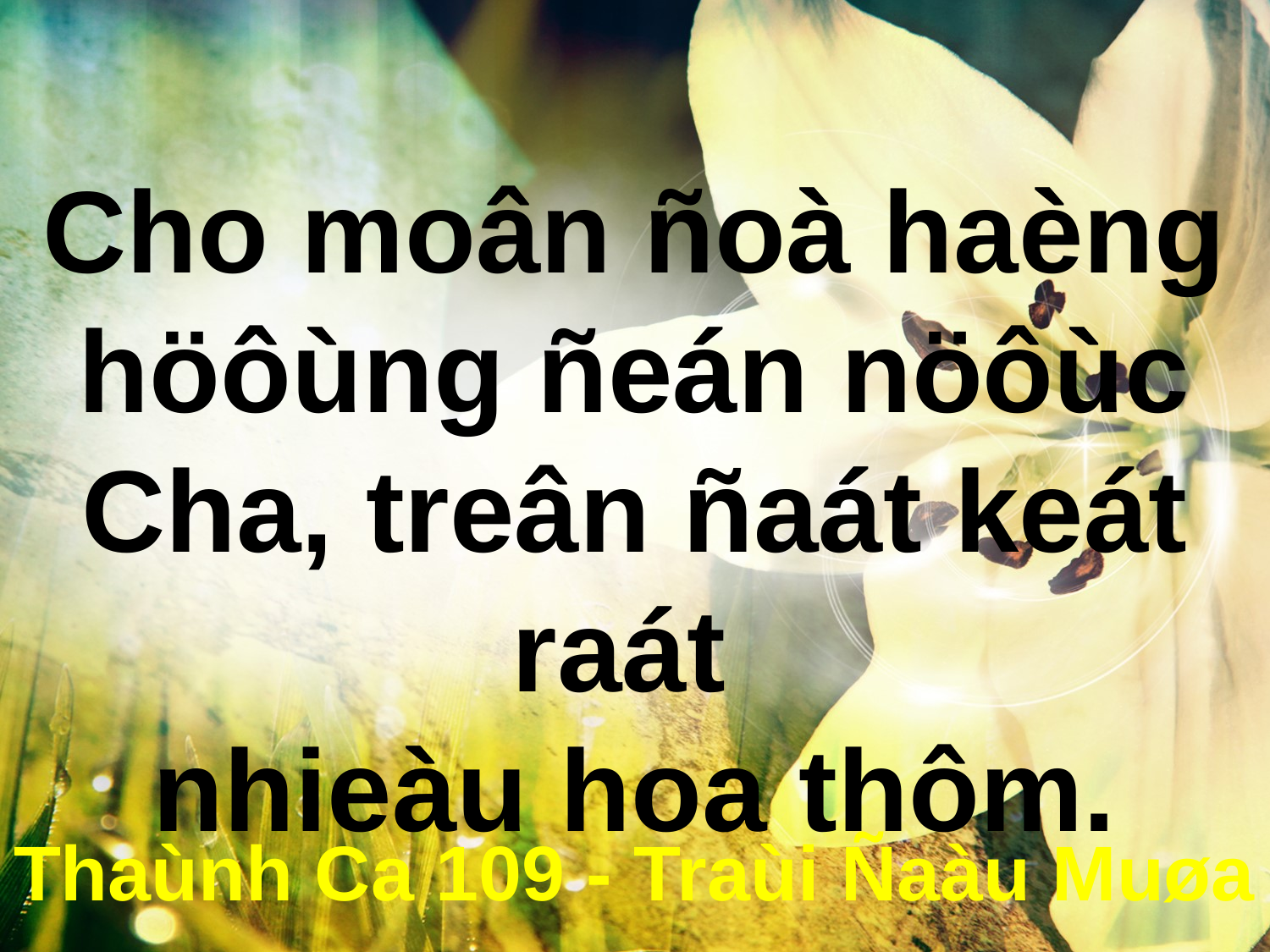

Cho moân ñoà haèng höôùng ñeán nöôùc Cha, treân ñaát keát raát
nhieàu hoa thôm.
Thaùnh Ca 109 - Traùi Ñaàu Muøa